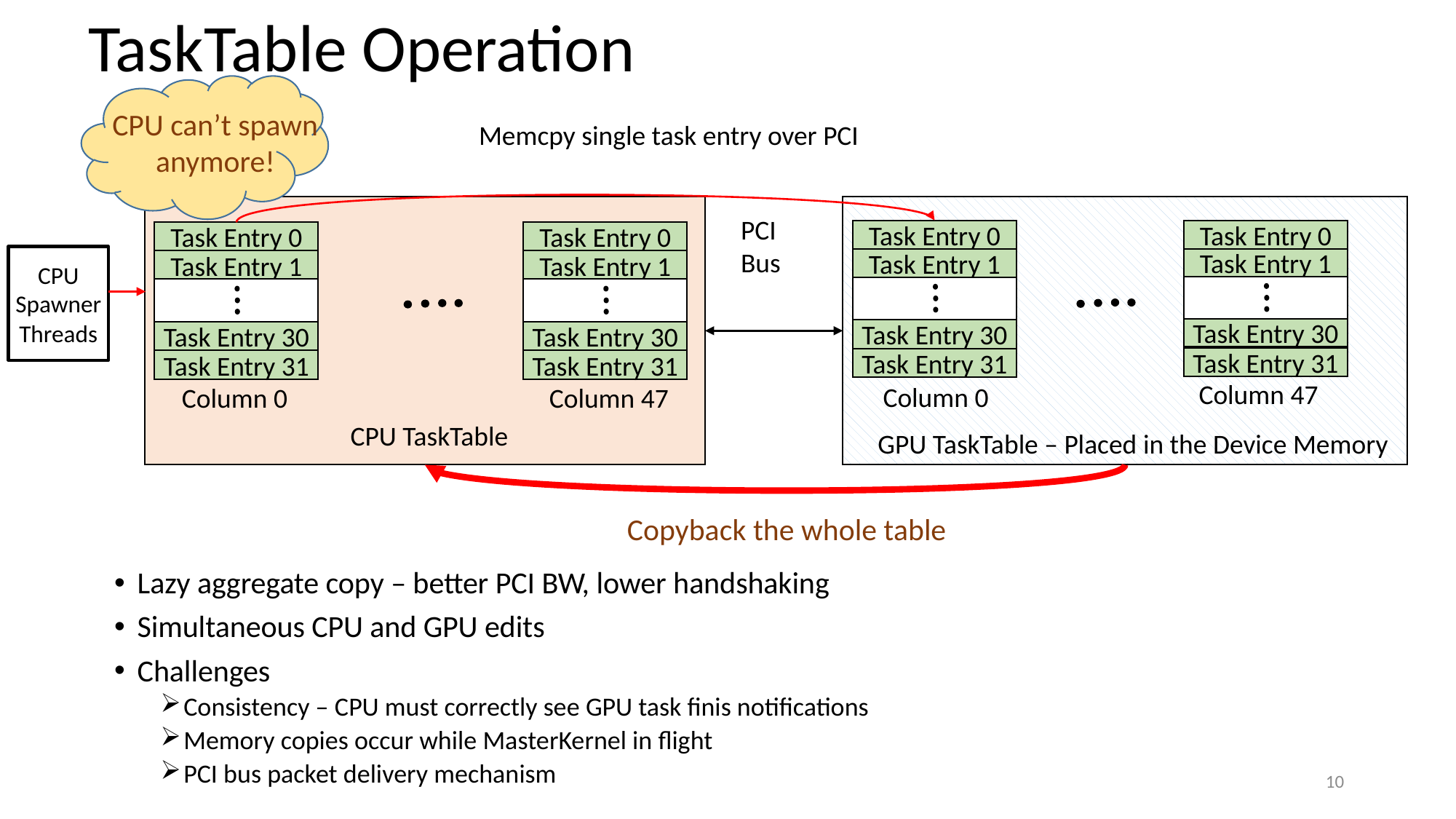

# TaskTable Operation

CPU can’t spawn anymore!
Memcpy single task entry over PCI

PCI
Bus
Task Entry 0
Task Entry 0
Task Entry 0
Task Entry 0
CPU Spawner
Threads
Task Entry 1
Task Entry 1
Task Entry 1
Task Entry 1

Task Entry 30
Task Entry 30
Task Entry 30
Task Entry 30
Task Entry 31
Task Entry 31
Task Entry 31
Task Entry 31
Column 47
Column 0
Column 0
Column 47
CPU TaskTable
GPU TaskTable – Placed in the Device Memory
Copyback the whole table
Lazy aggregate copy – better PCI BW, lower handshaking
Simultaneous CPU and GPU edits
Challenges
Consistency – CPU must correctly see GPU task finis notifications
Memory copies occur while MasterKernel in flight
PCI bus packet delivery mechanism
10